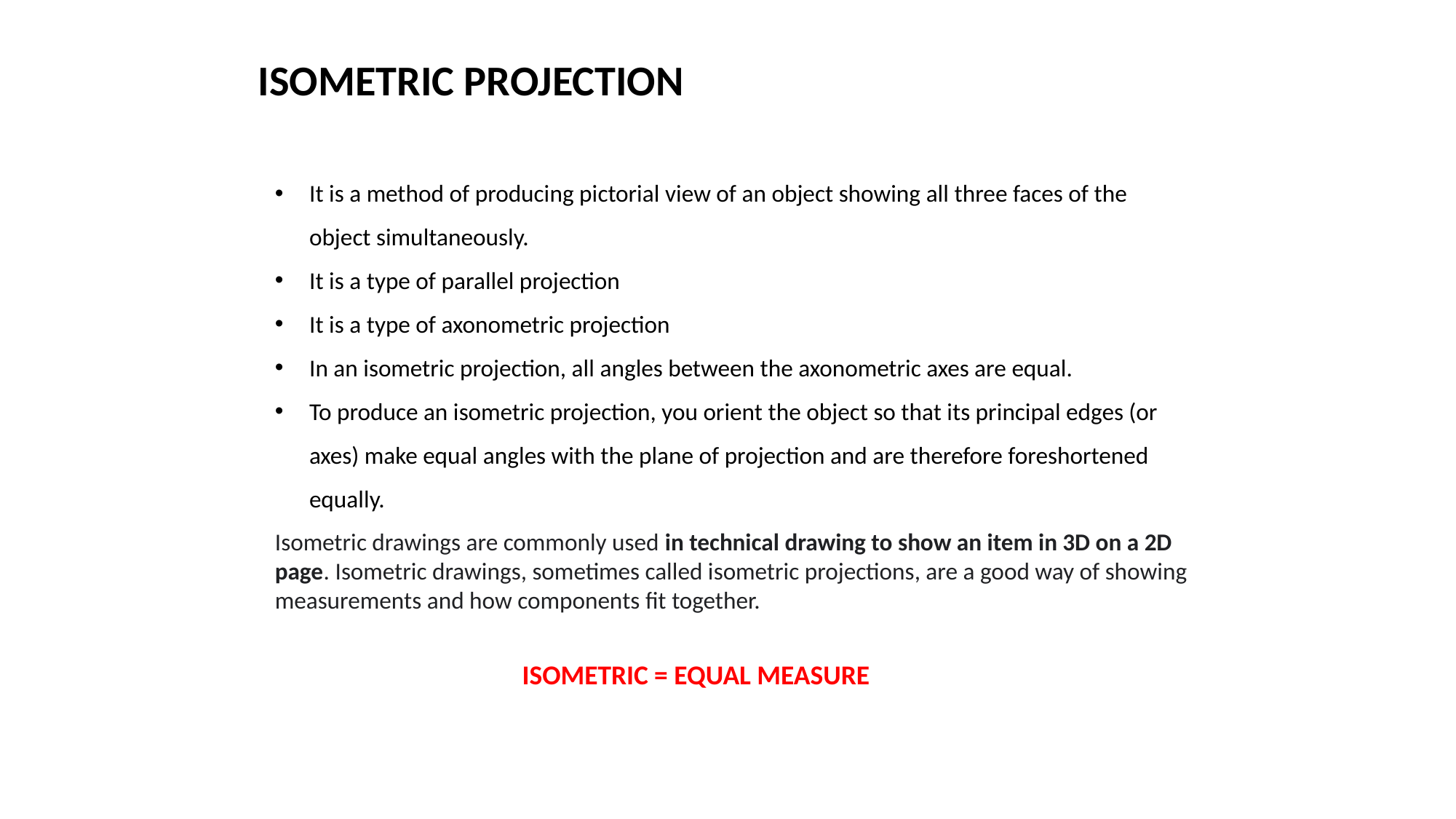

ISOMETRIC PROJECTION
It is a method of producing pictorial view of an object showing all three faces of the object simultaneously.
It is a type of parallel projection
It is a type of axonometric projection
In an isometric projection, all angles between the axonometric axes are equal.
To produce an isometric projection, you orient the object so that its principal edges (or axes) make equal angles with the plane of projection and are therefore foreshortened equally.
Isometric drawings are commonly used in technical drawing to show an item in 3D on a 2D page. Isometric drawings, sometimes called isometric projections, are a good way of showing measurements and how components fit together.
ISOMETRIC = EQUAL MEASURE